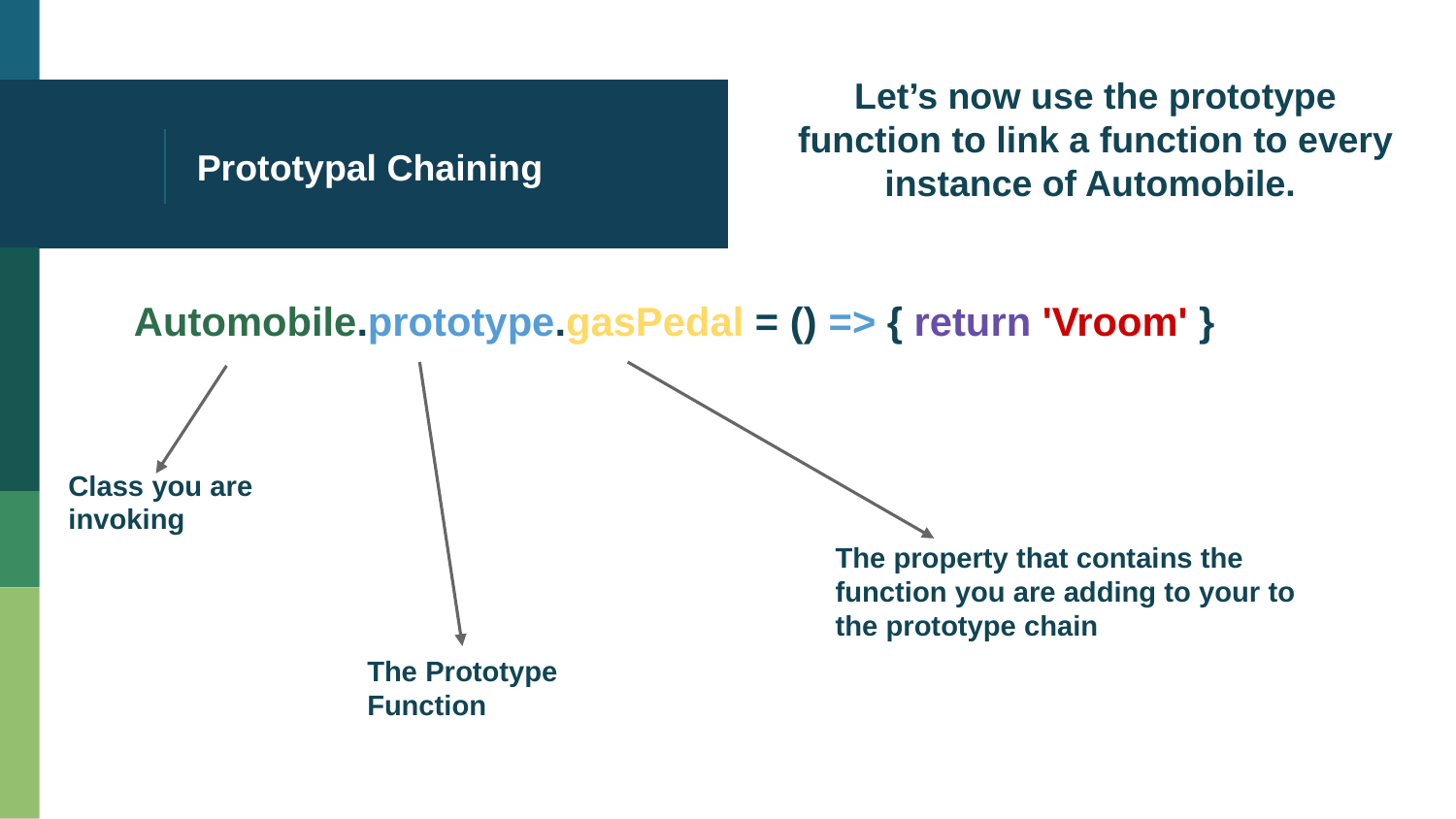

Let’s now use the prototype function to link a function to every instance of Automobile.
# Prototypal Chaining
Automobile.prototype.gasPedal = () => { return 'Vroom' }
Class you are invoking
The property that contains the function you are adding to your to the prototype chain
The Prototype Function